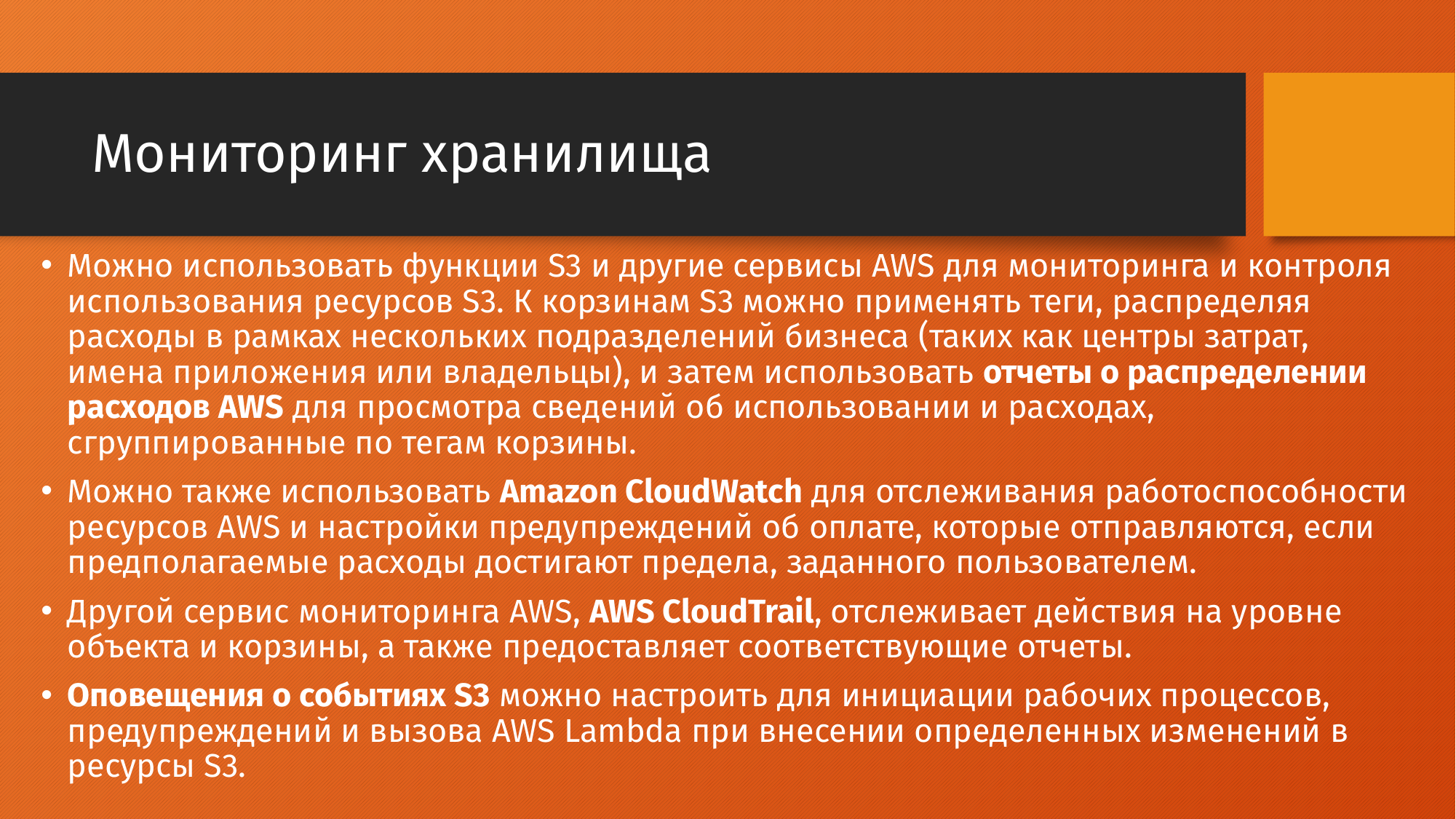

# Мониторинг хранилища
Можно использовать функции S3 и другие сервисы AWS для мониторинга и контроля использования ресурсов S3. К корзинам S3 можно применять теги, распределяя расходы в рамках нескольких подразделений бизнеса (таких как центры затрат, имена приложения или владельцы), и затем использовать отчеты о распределении расходов AWS для просмотра сведений об использовании и расходах, сгруппированные по тегам корзины.
Можно также использовать Amazon CloudWatch для отслеживания работоспособности ресурсов AWS и настройки предупреждений об оплате, которые отправляются, если предполагаемые расходы достигают предела, заданного пользователем.
Другой сервис мониторинга AWS, AWS CloudTrail, отслеживает действия на уровне объекта и корзины, а также предоставляет соответствующие отчеты.
Оповещения о событиях S3 можно настроить для инициации рабочих процессов, предупреждений и вызова AWS Lambda при внесении определенных изменений в ресурсы S3.